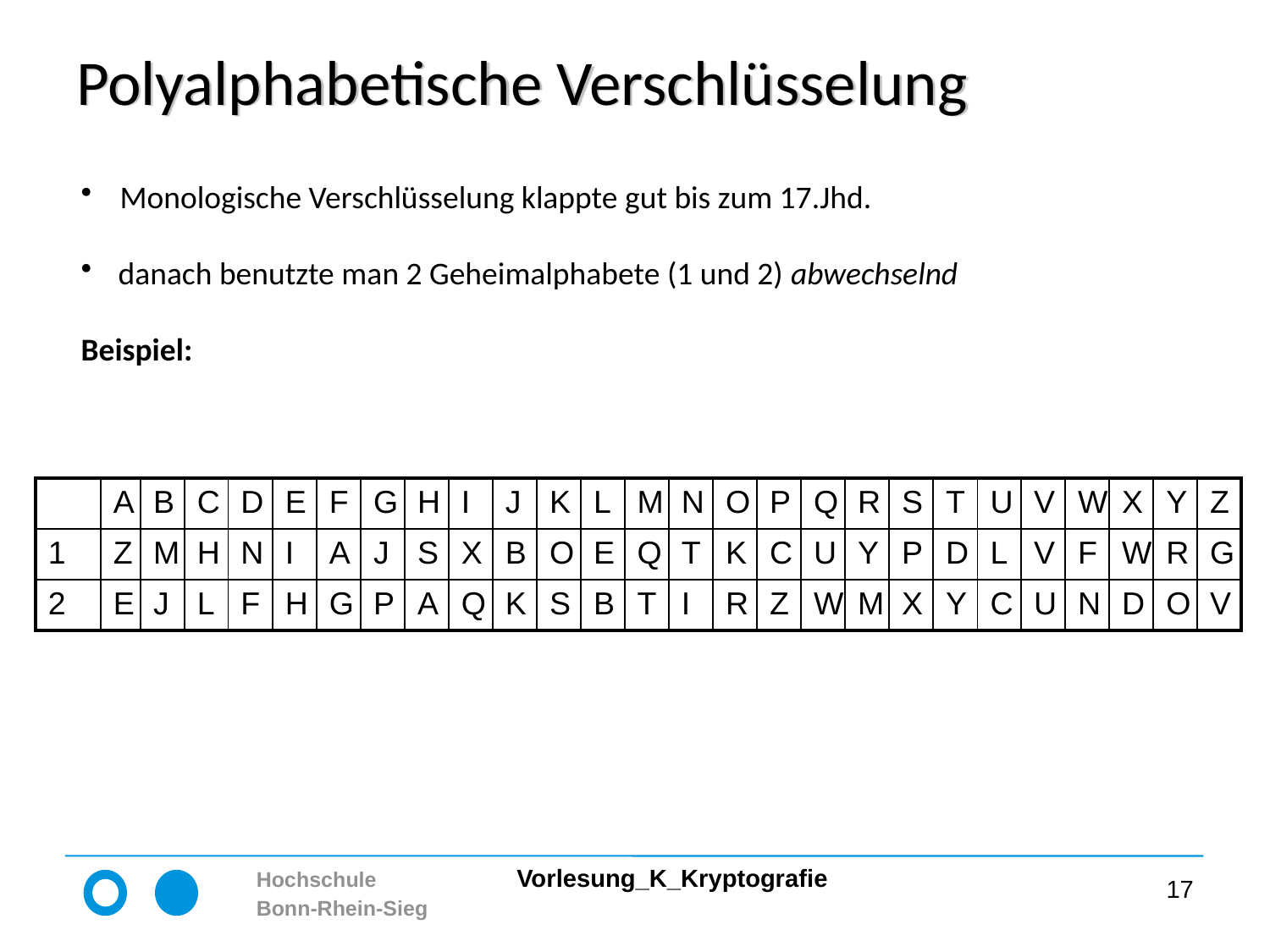

# Polyalphabetische Verschlüsselung

 Monologische Verschlüsselung klappte gut bis zum 17.Jhd.

 danach benutzte man 2 Geheimalphabete (1 und 2) abwechselnd

Beispiel:
|  | A | B | C | D | E | F | G | H | I | J | K | L | M | N | O | P | Q | R | S | T | U | V | W | X | Y | Z |
| --- | --- | --- | --- | --- | --- | --- | --- | --- | --- | --- | --- | --- | --- | --- | --- | --- | --- | --- | --- | --- | --- | --- | --- | --- | --- | --- |
| 1 | Z | M | H | N | I | A | J | S | X | B | O | E | Q | T | K | C | U | Y | P | D | L | V | F | W | R | G |
| 2 | E | J | L | F | H | G | P | A | Q | K | S | B | T | I | R | Z | W | M | X | Y | C | U | N | D | O | V |
17